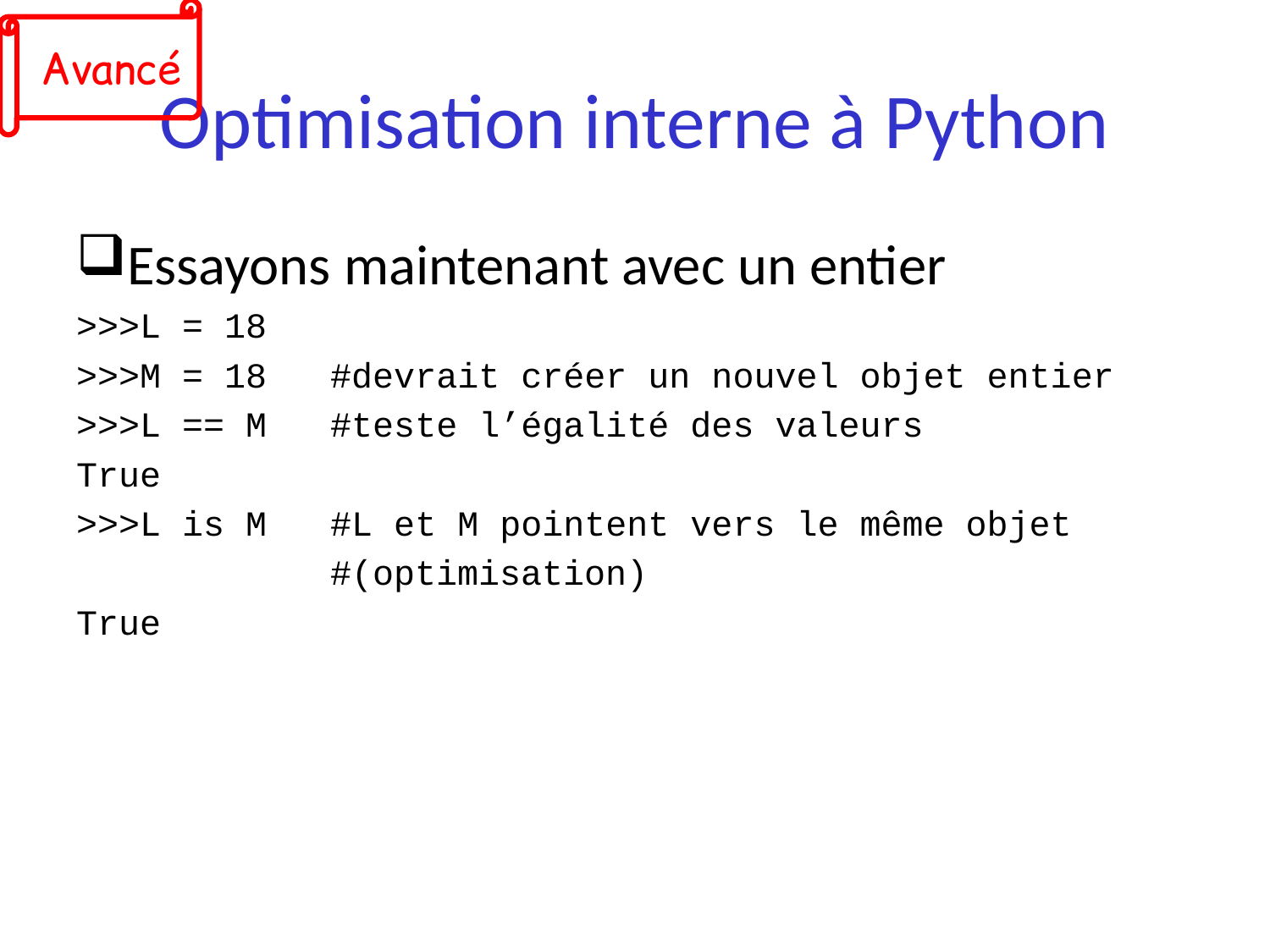

Avancé
# Optimisation interne à Python
Essayons maintenant avec un entier
>>>L = 18
>>>M = 18   #devrait créer un nouvel objet entier
>>>L == M   #teste l’égalité des valeurs
True
>>>L is M   #L et M pointent vers le même objet
            #(optimisation)
True